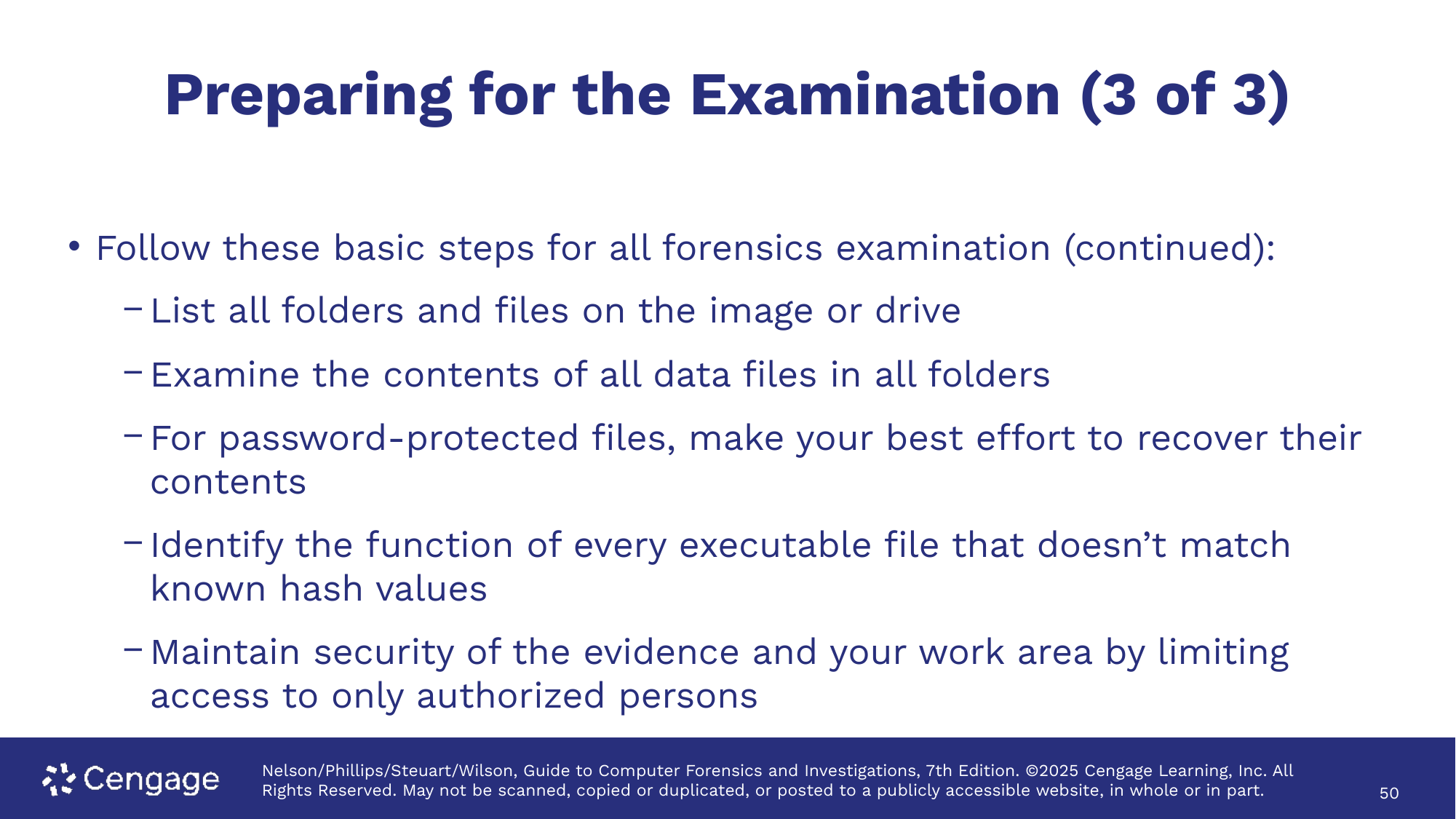

# Preparing for the Examination (3 of 3)
Follow these basic steps for all forensics examination (continued):
List all folders and files on the image or drive
Examine the contents of all data files in all folders
For password-protected files, make your best effort to recover their contents
Identify the function of every executable file that doesn’t match known hash values
Maintain security of the evidence and your work area by limiting access to only authorized persons